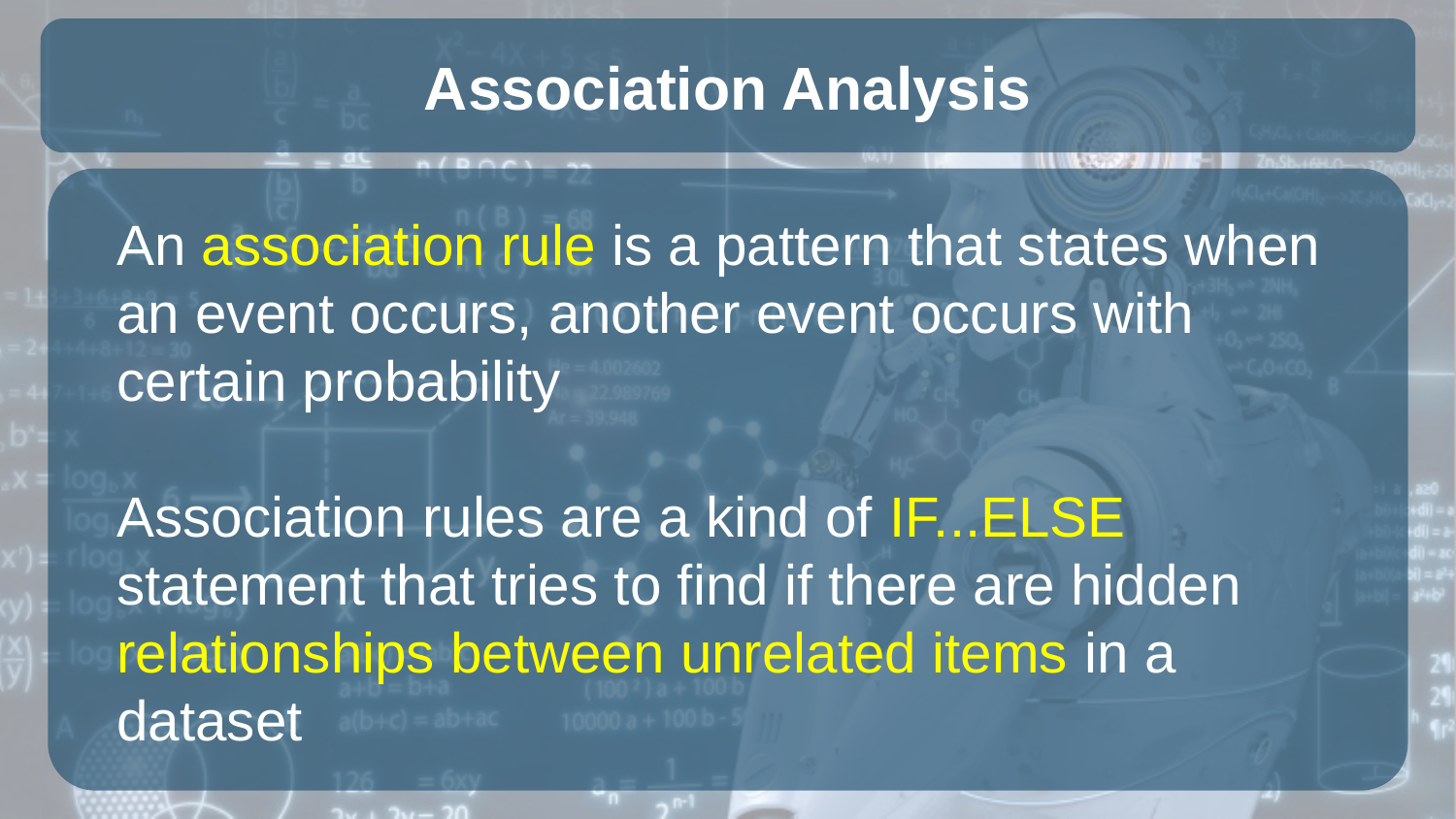

# Association Analysis
An association rule is a pattern that states when an event occurs, another event occurs with certain probability

Association rules are a kind of IF...ELSE statement that tries to find if there are hidden relationships between unrelated items in a dataset